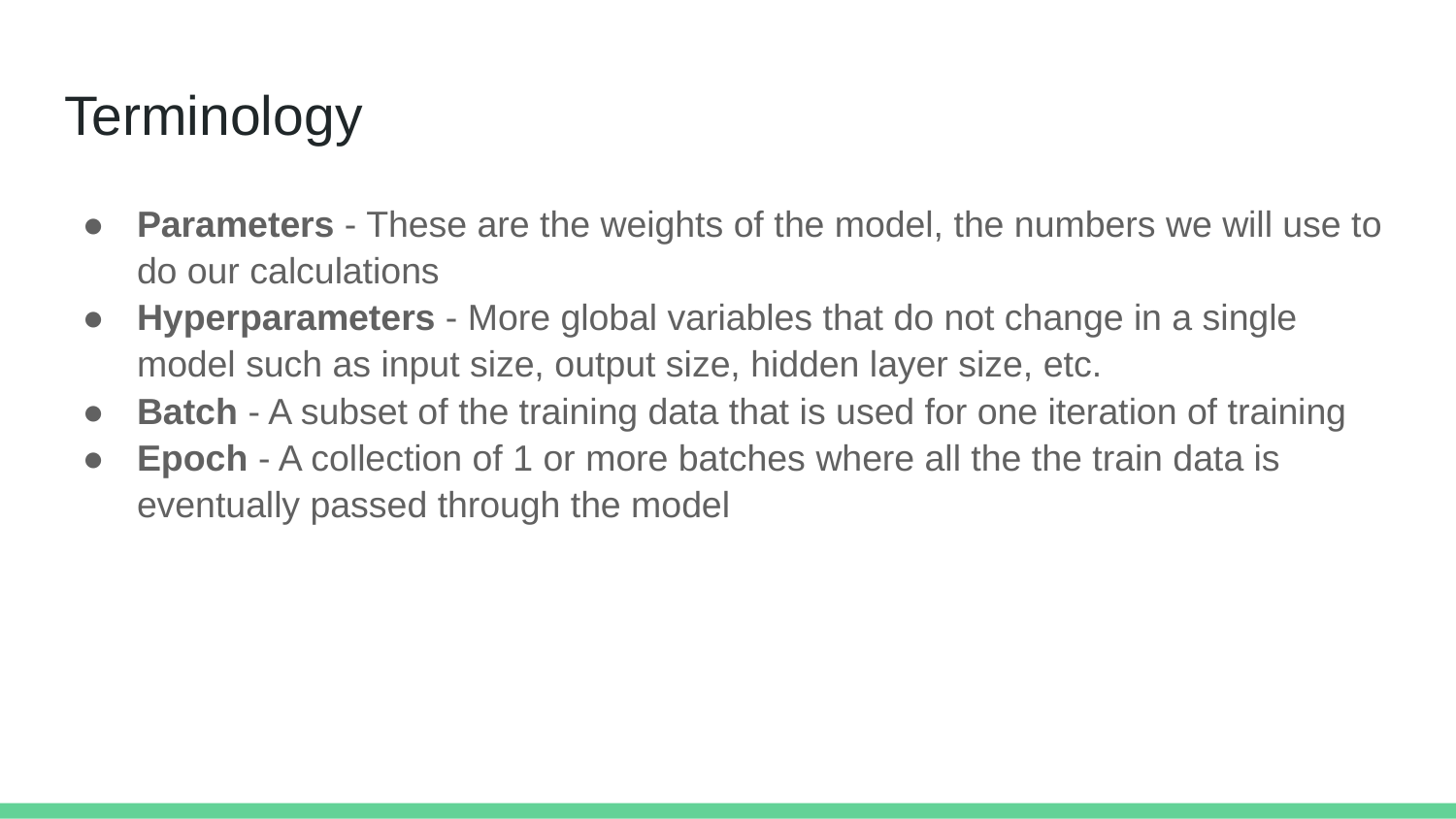

# Terminology
Parameters - These are the weights of the model, the numbers we will use to do our calculations
Hyperparameters - More global variables that do not change in a single model such as input size, output size, hidden layer size, etc.
Batch - A subset of the training data that is used for one iteration of training
Epoch - A collection of 1 or more batches where all the the train data is eventually passed through the model